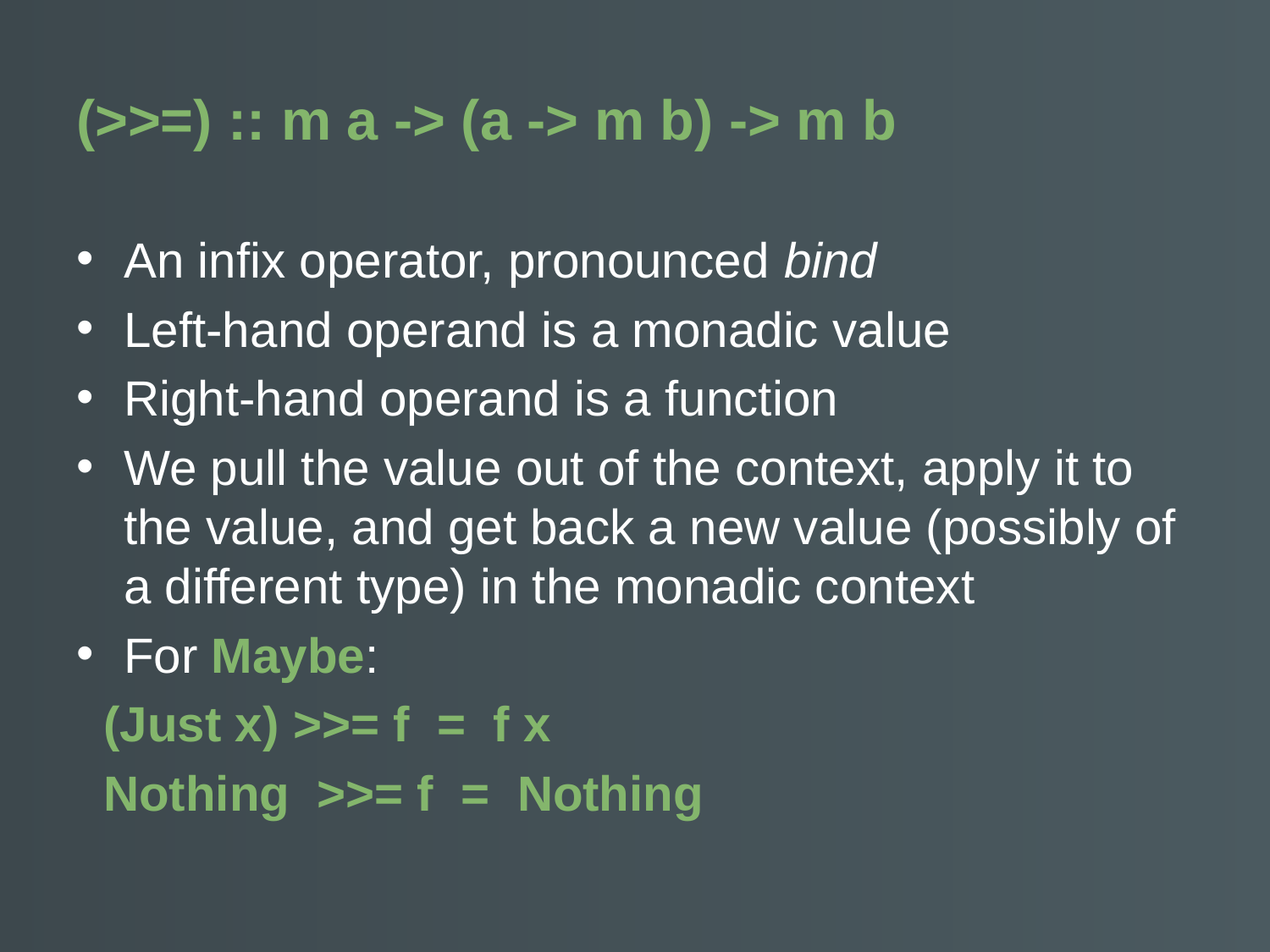

# (>>=) :: m a -> (a -> m b) -> m b
An infix operator, pronounced bind
Left-hand operand is a monadic value
Right-hand operand is a function
We pull the value out of the context, apply it to the value, and get back a new value (possibly of a different type) in the monadic context
For Maybe:
  (Just x) >>= f  =  f x
  Nothing  >>= f  =  Nothing